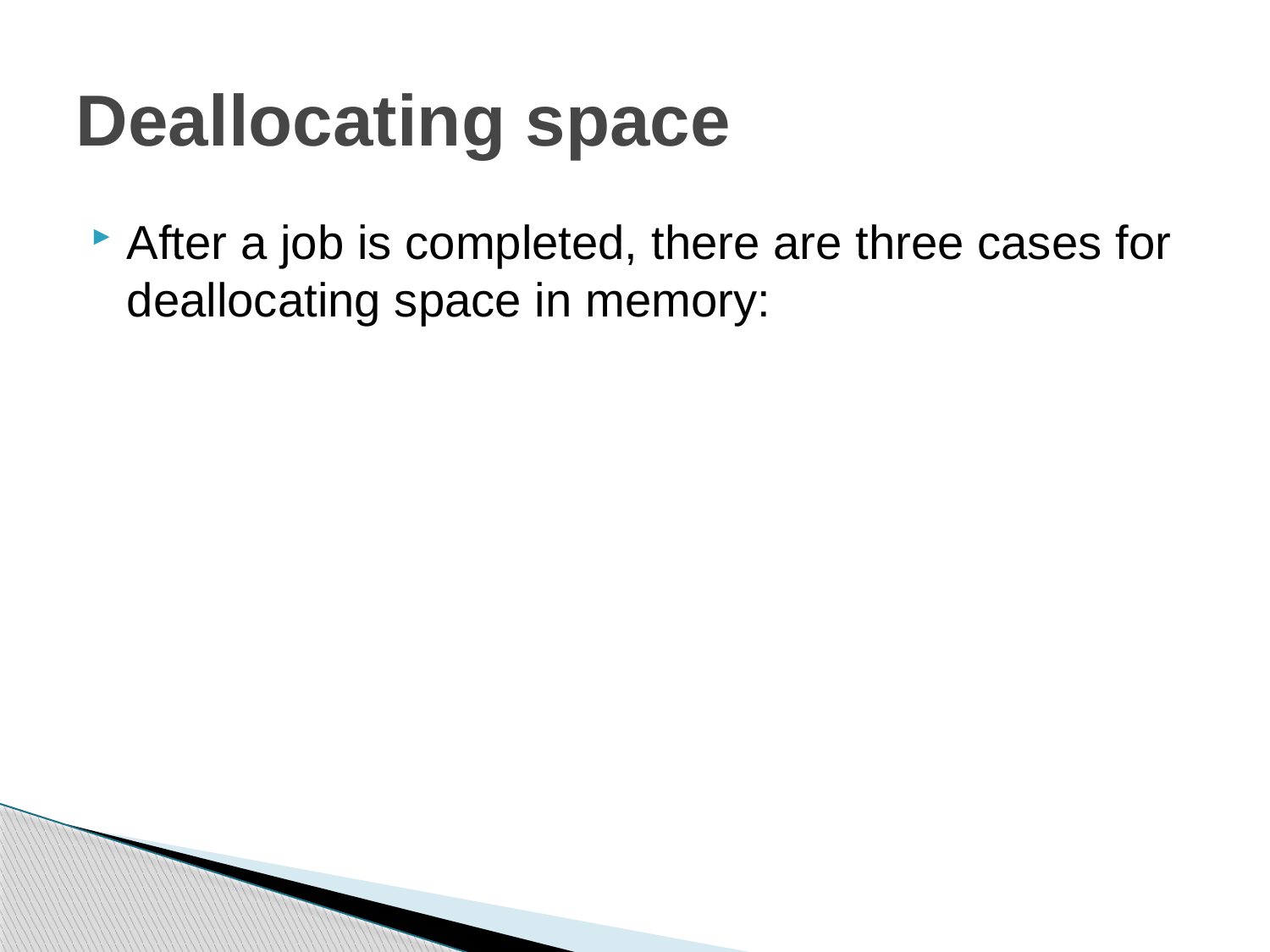

# Deallocating space
After a job is completed, there are three cases for deallocating space in memory: